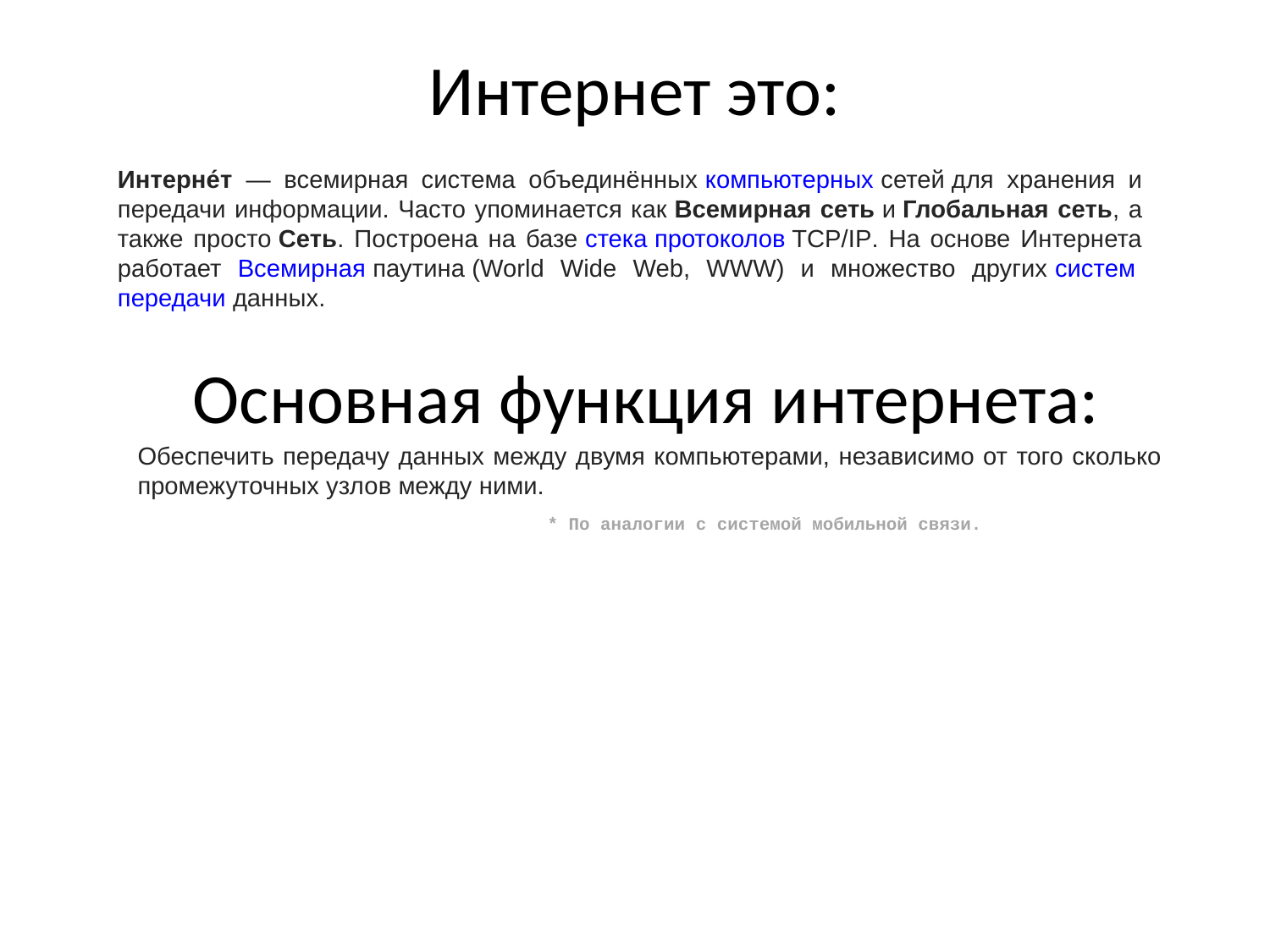

# Интернет это:
Интерне́т  — всемирная система объединённых компьютерных сетей для хранения и передачи информации. Часто упоминается как Всемирная сеть и Глобальная сеть, а также просто Сеть. Построена на базе стека протоколов TCP/IP. На основе Интернета работает Всемирная паутина (World Wide Web, WWW) и множество других систем передачи данных.
Основная функция интернета:
Обеспечить передачу данных между двумя компьютерами, независимо от того сколько промежуточных узлов между ними.
* По аналогии с системой мобильной связи.